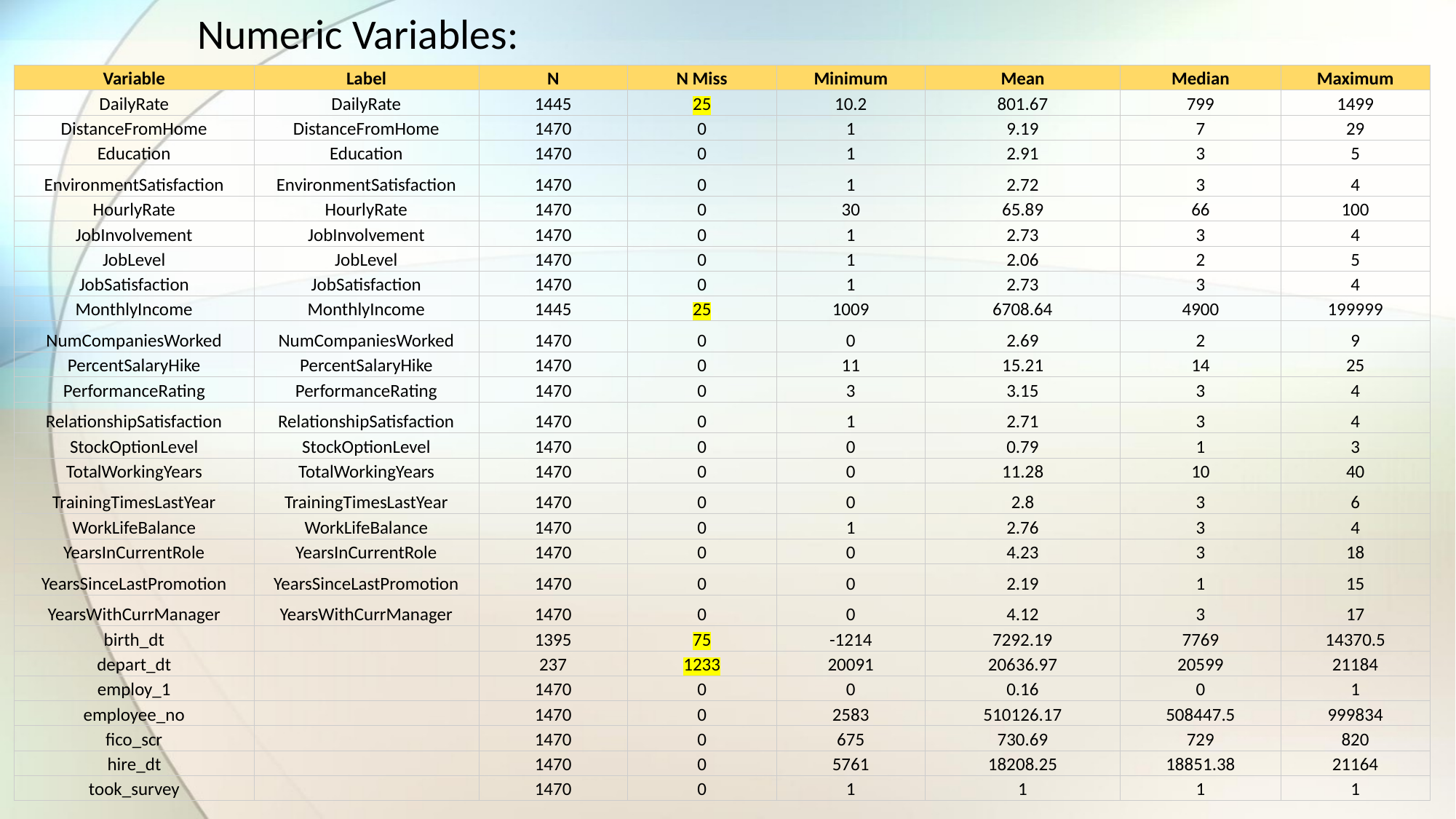

Numeric Variables:
| Variable | Label | N | N Miss | Minimum | Mean | Median | Maximum |
| --- | --- | --- | --- | --- | --- | --- | --- |
| DailyRate | DailyRate | 1445 | 25 | 10.2 | 801.67 | 799 | 1499 |
| DistanceFromHome | DistanceFromHome | 1470 | 0 | 1 | 9.19 | 7 | 29 |
| Education | Education | 1470 | 0 | 1 | 2.91 | 3 | 5 |
| EnvironmentSatisfaction | EnvironmentSatisfaction | 1470 | 0 | 1 | 2.72 | 3 | 4 |
| HourlyRate | HourlyRate | 1470 | 0 | 30 | 65.89 | 66 | 100 |
| JobInvolvement | JobInvolvement | 1470 | 0 | 1 | 2.73 | 3 | 4 |
| JobLevel | JobLevel | 1470 | 0 | 1 | 2.06 | 2 | 5 |
| JobSatisfaction | JobSatisfaction | 1470 | 0 | 1 | 2.73 | 3 | 4 |
| MonthlyIncome | MonthlyIncome | 1445 | 25 | 1009 | 6708.64 | 4900 | 199999 |
| NumCompaniesWorked | NumCompaniesWorked | 1470 | 0 | 0 | 2.69 | 2 | 9 |
| PercentSalaryHike | PercentSalaryHike | 1470 | 0 | 11 | 15.21 | 14 | 25 |
| PerformanceRating | PerformanceRating | 1470 | 0 | 3 | 3.15 | 3 | 4 |
| RelationshipSatisfaction | RelationshipSatisfaction | 1470 | 0 | 1 | 2.71 | 3 | 4 |
| StockOptionLevel | StockOptionLevel | 1470 | 0 | 0 | 0.79 | 1 | 3 |
| TotalWorkingYears | TotalWorkingYears | 1470 | 0 | 0 | 11.28 | 10 | 40 |
| TrainingTimesLastYear | TrainingTimesLastYear | 1470 | 0 | 0 | 2.8 | 3 | 6 |
| WorkLifeBalance | WorkLifeBalance | 1470 | 0 | 1 | 2.76 | 3 | 4 |
| YearsInCurrentRole | YearsInCurrentRole | 1470 | 0 | 0 | 4.23 | 3 | 18 |
| YearsSinceLastPromotion | YearsSinceLastPromotion | 1470 | 0 | 0 | 2.19 | 1 | 15 |
| YearsWithCurrManager | YearsWithCurrManager | 1470 | 0 | 0 | 4.12 | 3 | 17 |
| birth\_dt |  | 1395 | 75 | -1214 | 7292.19 | 7769 | 14370.5 |
| depart\_dt |  | 237 | 1233 | 20091 | 20636.97 | 20599 | 21184 |
| employ\_1 |  | 1470 | 0 | 0 | 0.16 | 0 | 1 |
| employee\_no |  | 1470 | 0 | 2583 | 510126.17 | 508447.5 | 999834 |
| fico\_scr |  | 1470 | 0 | 675 | 730.69 | 729 | 820 |
| hire\_dt |  | 1470 | 0 | 5761 | 18208.25 | 18851.38 | 21164 |
| took\_survey |  | 1470 | 0 | 1 | 1 | 1 | 1 |